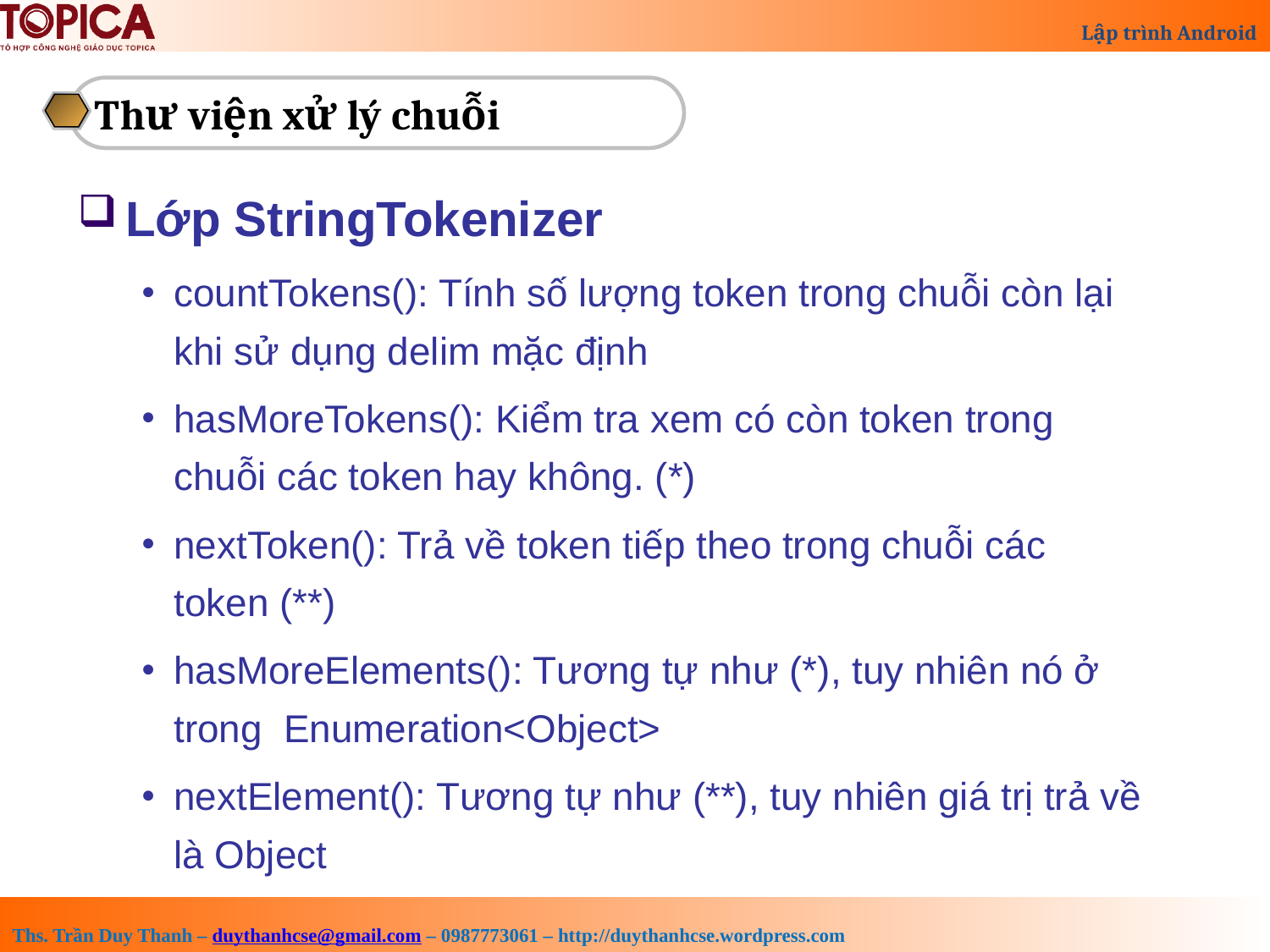

Thư viện xử lý chuỗi

Lớp StringTokenizer
countTokens(): Tính số lượng token trong chuỗi còn lại khi sử dụng delim mặc định
hasMoreTokens(): Kiểm tra xem có còn token trong chuỗi các token hay không. (*)
nextToken(): Trả về token tiếp theo trong chuỗi các token (**)
hasMoreElements(): Tương tự như (*), tuy nhiên nó ở trong  Enumeration<Object>
nextElement(): Tương tự như (**), tuy nhiên giá trị trả về là Object